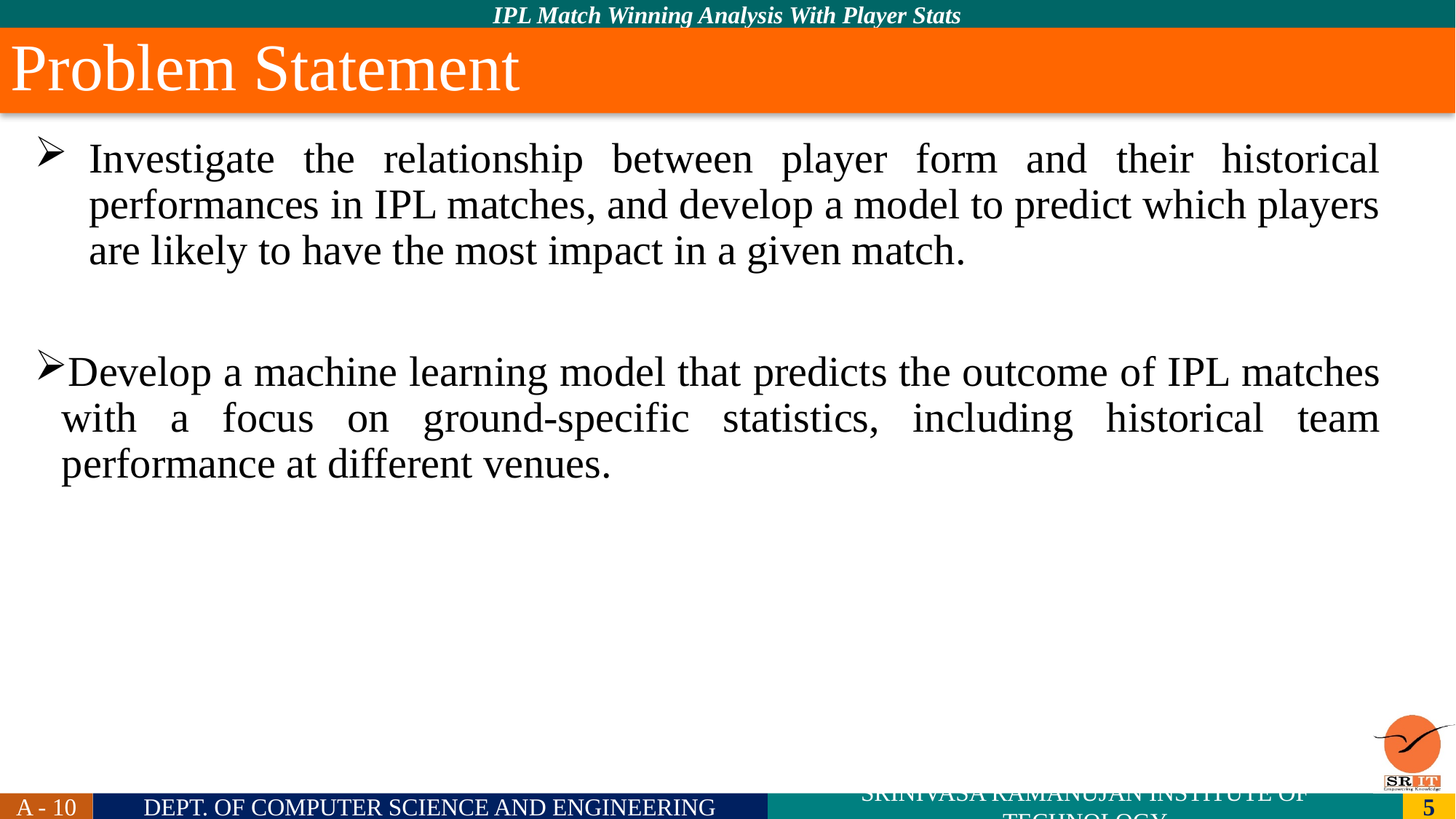

# Problem Statement
Investigate the relationship between player form and their historical performances in IPL matches, and develop a model to predict which players are likely to have the most impact in a given match.

Develop a machine learning model that predicts the outcome of IPL matches with a focus on ground-specific statistics, including historical team performance at different venues.